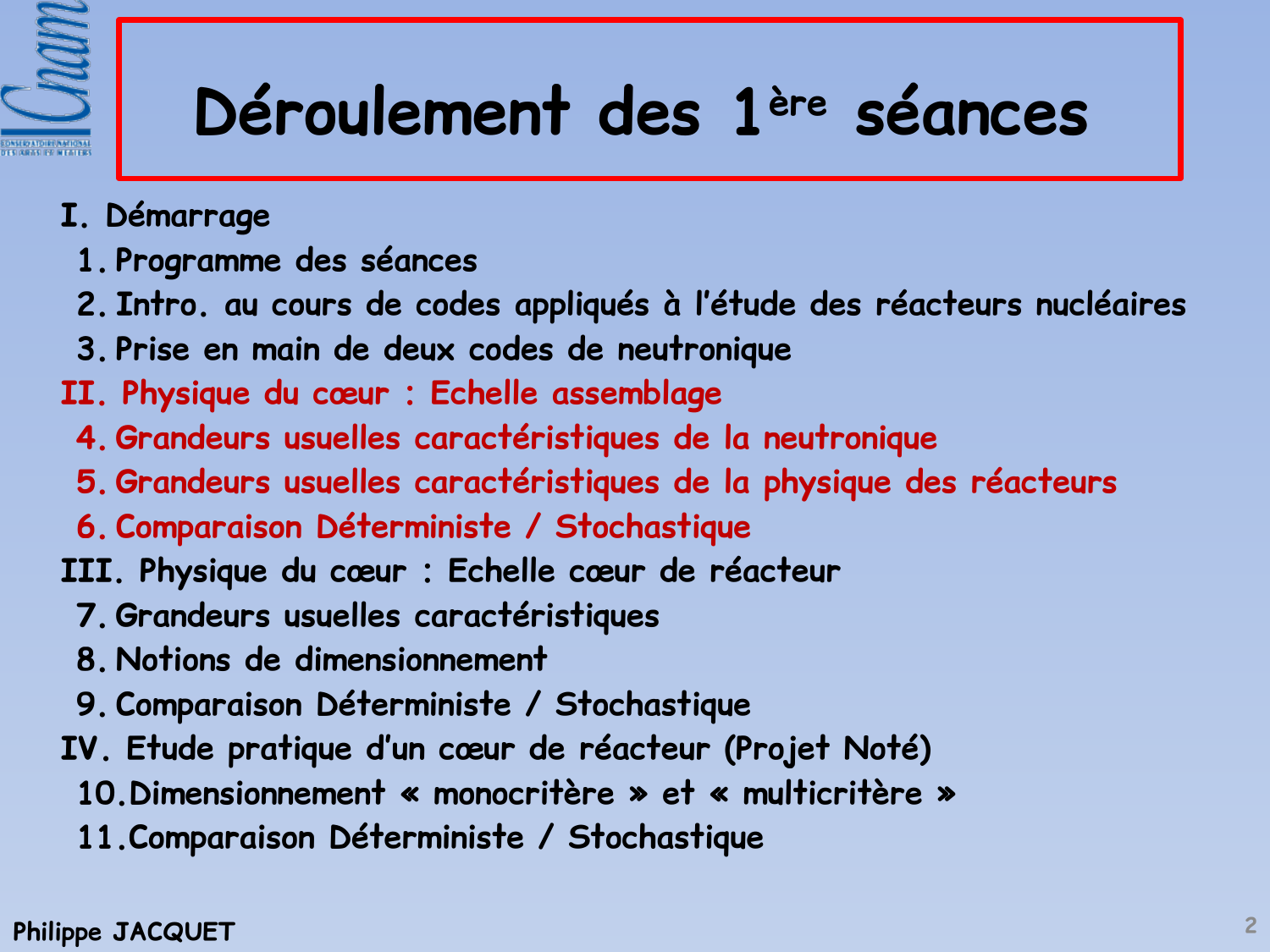

# Déroulement des 1ère séances
	I. Démarrage
Programme des séances
Intro. au cours de codes appliqués à l’étude des réacteurs nucléaires
Prise en main de deux codes de neutronique
	II. Physique du cœur : Echelle assemblage
Grandeurs usuelles caractéristiques de la neutronique
Grandeurs usuelles caractéristiques de la physique des réacteurs
Comparaison Déterministe / Stochastique
	III. Physique du cœur : Echelle cœur de réacteur
Grandeurs usuelles caractéristiques
Notions de dimensionnement
Comparaison Déterministe / Stochastique
	IV. Etude pratique d’un cœur de réacteur (Projet Noté)
Dimensionnement « monocritère » et « multicritère »
Comparaison Déterministe / Stochastique

2